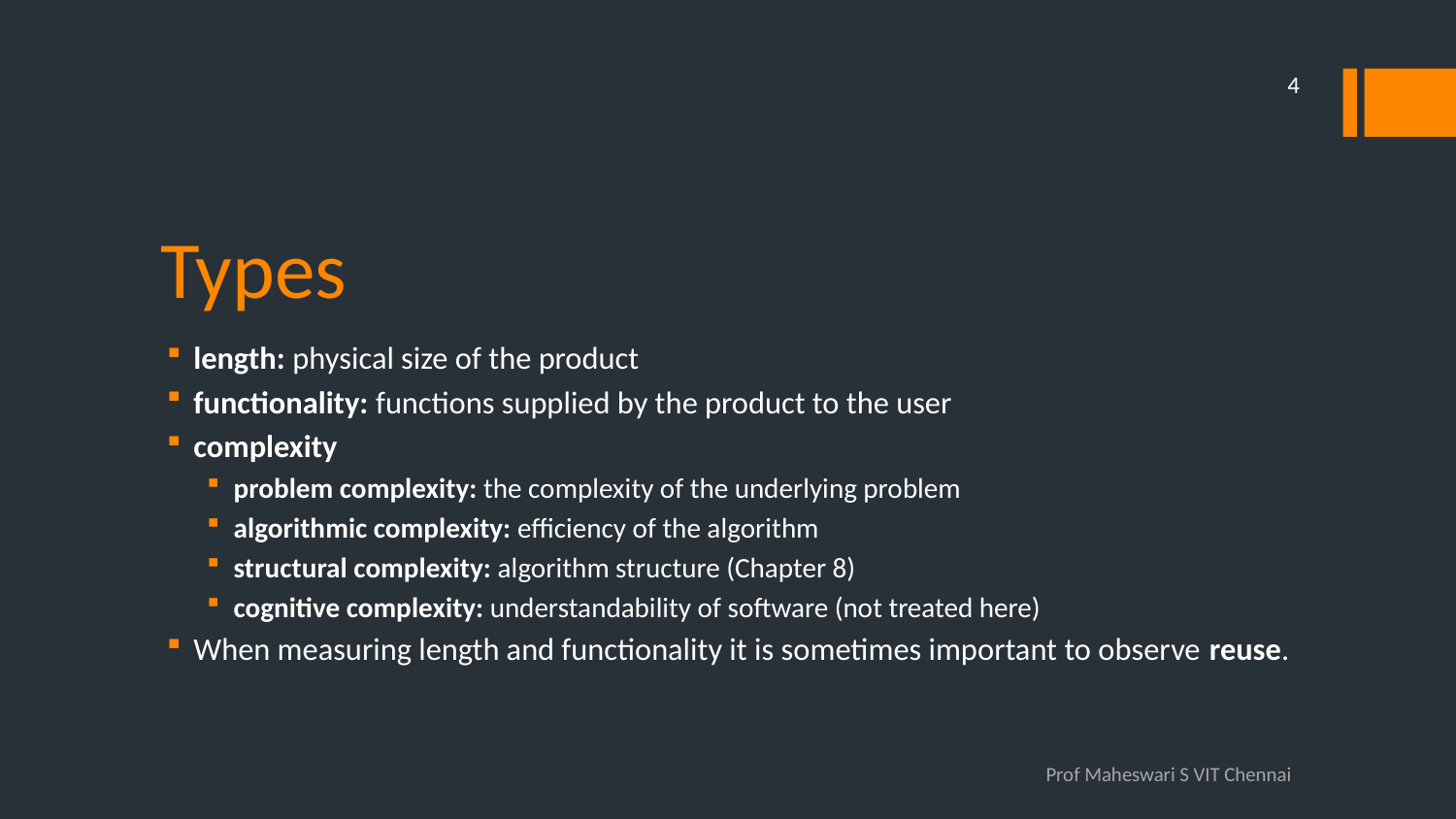

4
# Types
length: physical size of the product
functionality: functions supplied by the product to the user
complexity
problem complexity: the complexity of the underlying problem
algorithmic complexity: efficiency of the algorithm
structural complexity: algorithm structure (Chapter 8)
cognitive complexity: understandability of software (not treated here)
When measuring length and functionality it is sometimes important to observe reuse.

Prof Maheswari S VIT Chennai